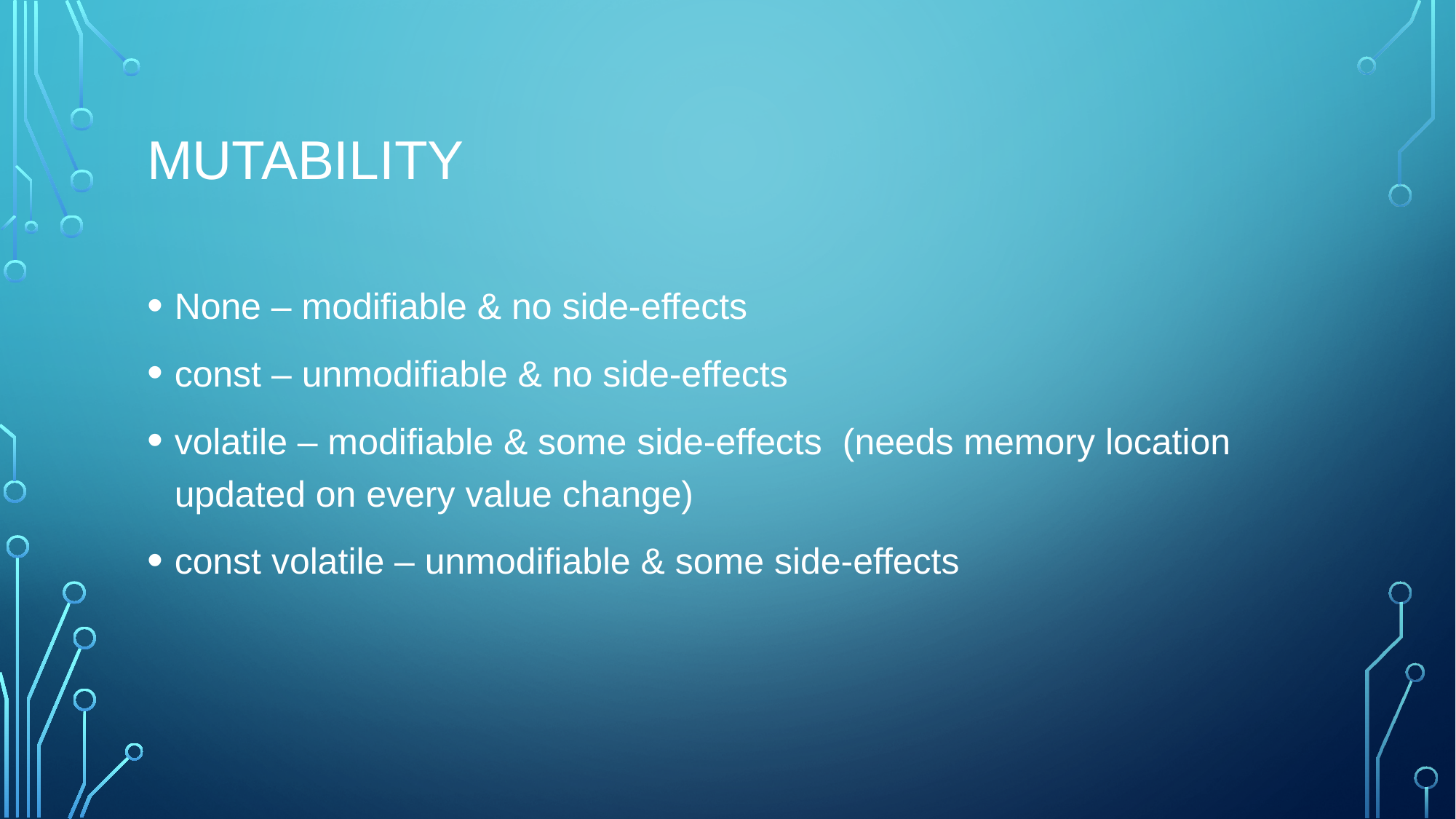

# Mutability
None – modifiable & no side-effects
const – unmodifiable & no side-effects
volatile – modifiable & some side-effects  (needs memory location updated on every value change)
const volatile – unmodifiable & some side-effects